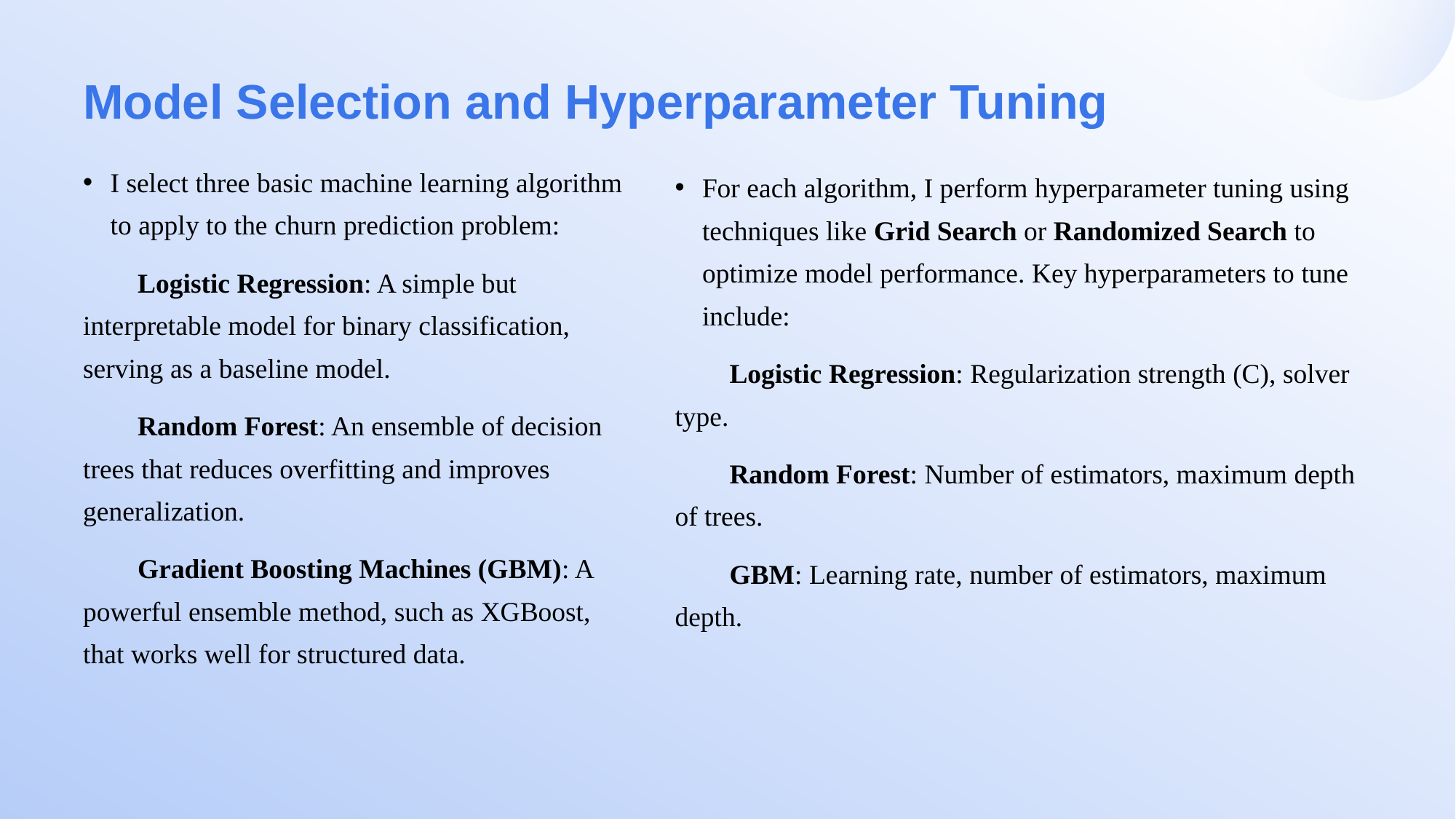

# Model Selection and Hyperparameter Tuning
I select three basic machine learning algorithm to apply to the churn prediction problem:
Logistic Regression: A simple but interpretable model for binary classification,    serving as a baseline model.
Random Forest: An ensemble of decision trees that reduces overfitting and improves generalization.
Gradient Boosting Machines (GBM): A powerful ensemble method, such as XGBoost, that works well for structured data.
For each algorithm, I perform hyperparameter tuning using techniques like Grid Search or Randomized Search to optimize model performance. Key hyperparameters to tune include:
Logistic Regression: Regularization strength (C), solver type.
Random Forest: Number of estimators, maximum depth of trees.
GBM: Learning rate, number of estimators, maximum depth.